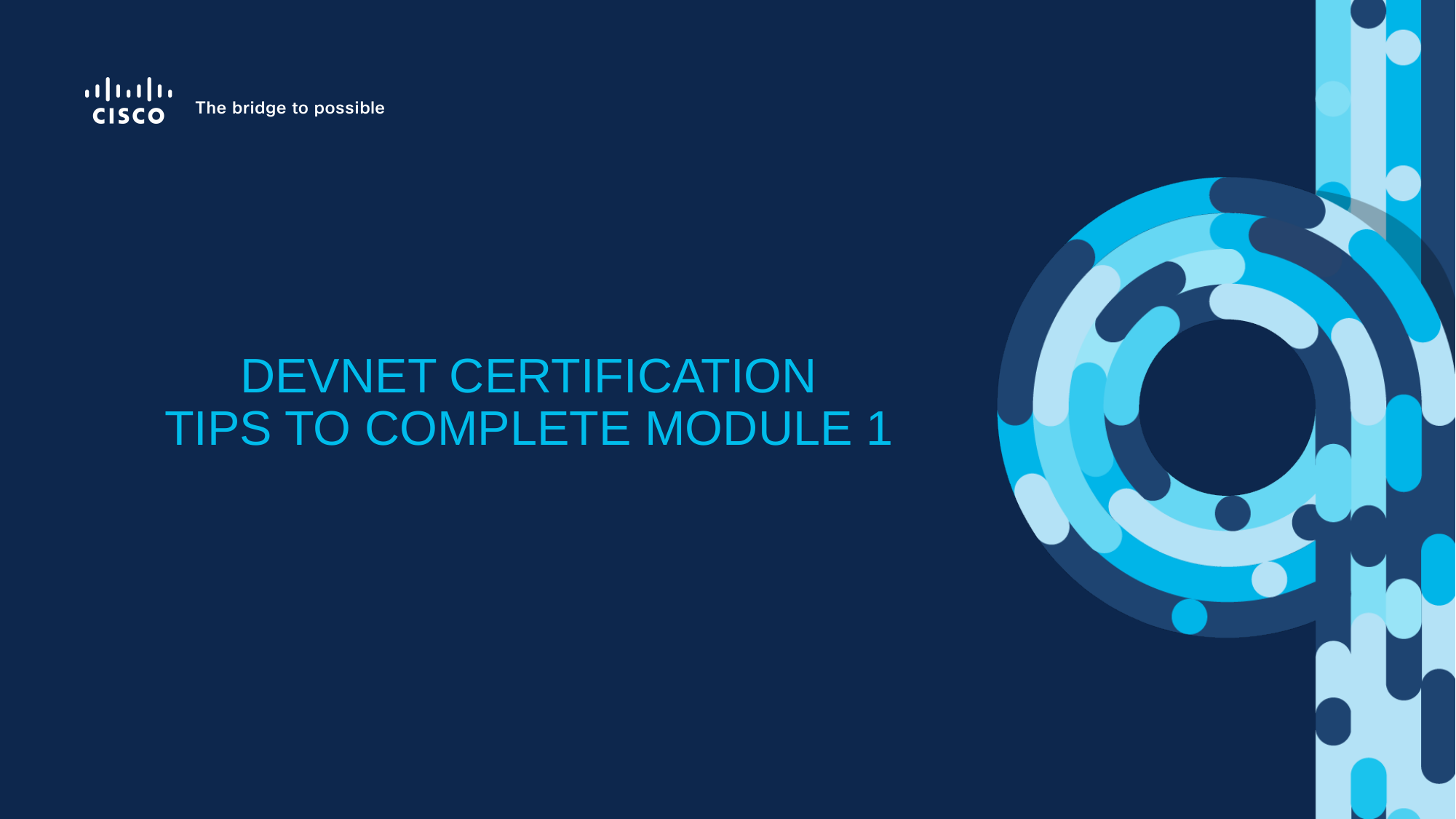

# DEVNET CERTIFICATION TIPS TO COMPLETE MODULE 1